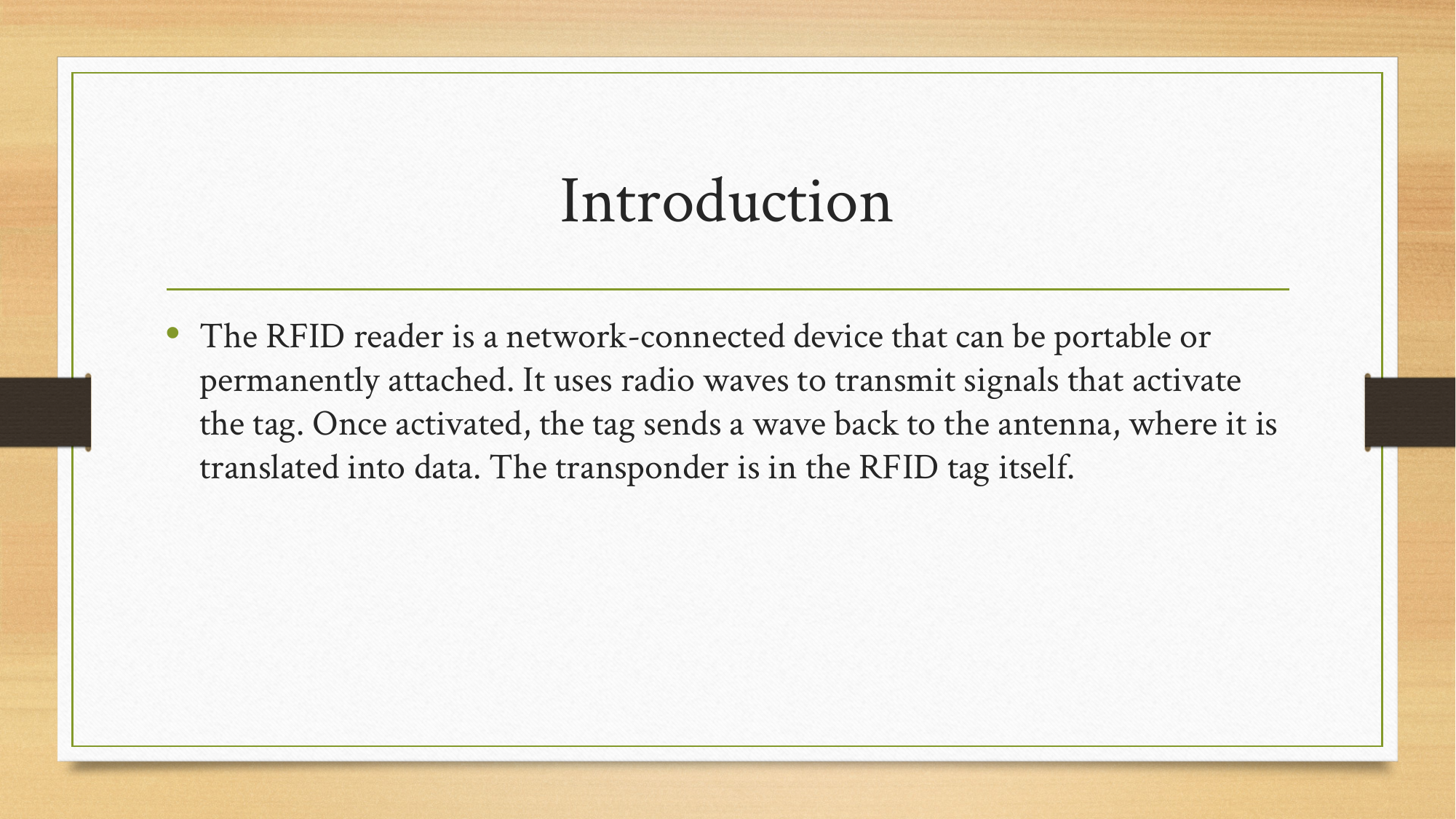

# Introduction
The RFID reader is a network-connected device that can be portable or permanently attached. It uses radio waves to transmit signals that activate the tag. Once activated, the tag sends a wave back to the antenna, where it is translated into data. The transponder is in the RFID tag itself.